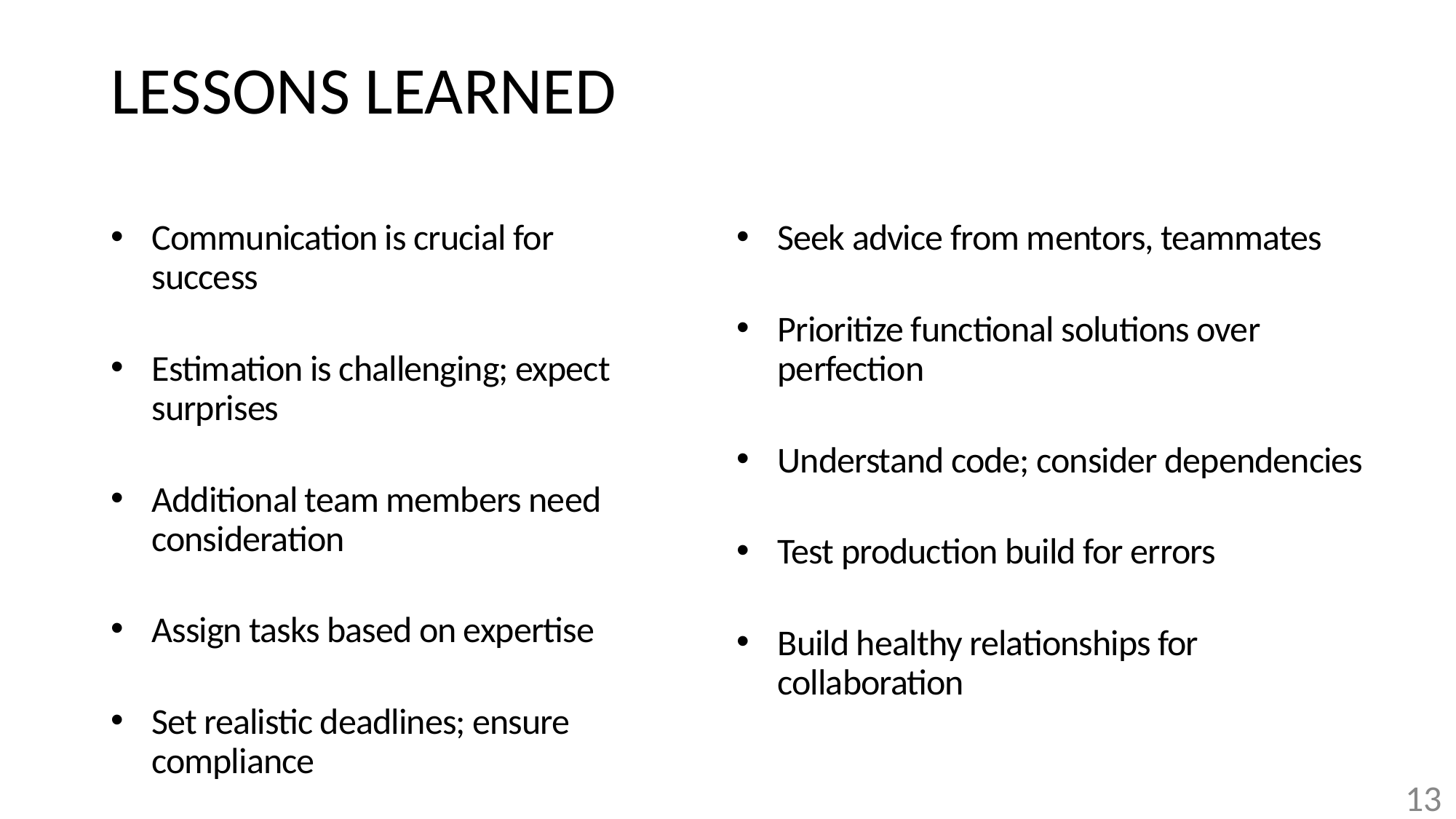

# LESSONS LEARNED
Communication is crucial for success

Estimation is challenging; expect surprises

Additional team members need consideration

Assign tasks based on expertise

Set realistic deadlines; ensure compliance
Seek advice from mentors, teammates

Prioritize functional solutions over perfection

Understand code; consider dependencies

Test production build for errors

Build healthy relationships for collaboration
13